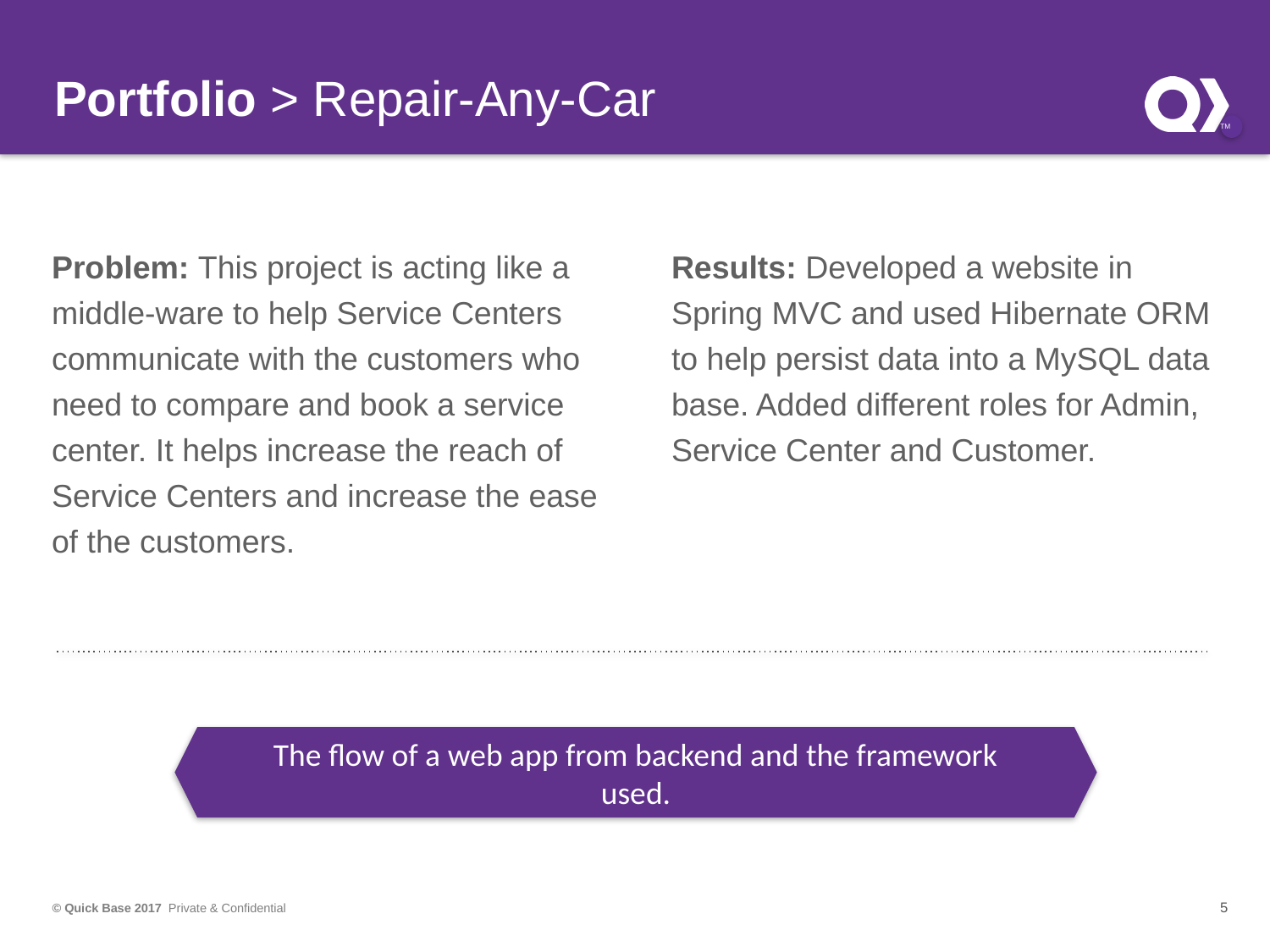

Portfolio > Repair-Any-Car
Problem: This project is acting like a middle-ware to help Service Centers communicate with the customers who need to compare and book a service center. It helps increase the reach of Service Centers and increase the ease of the customers.
Results: Developed a website in Spring MVC and used Hibernate ORM to help persist data into a MySQL data base. Added different roles for Admin, Service Center and Customer.

The flow of a web app from backend and the framework used.